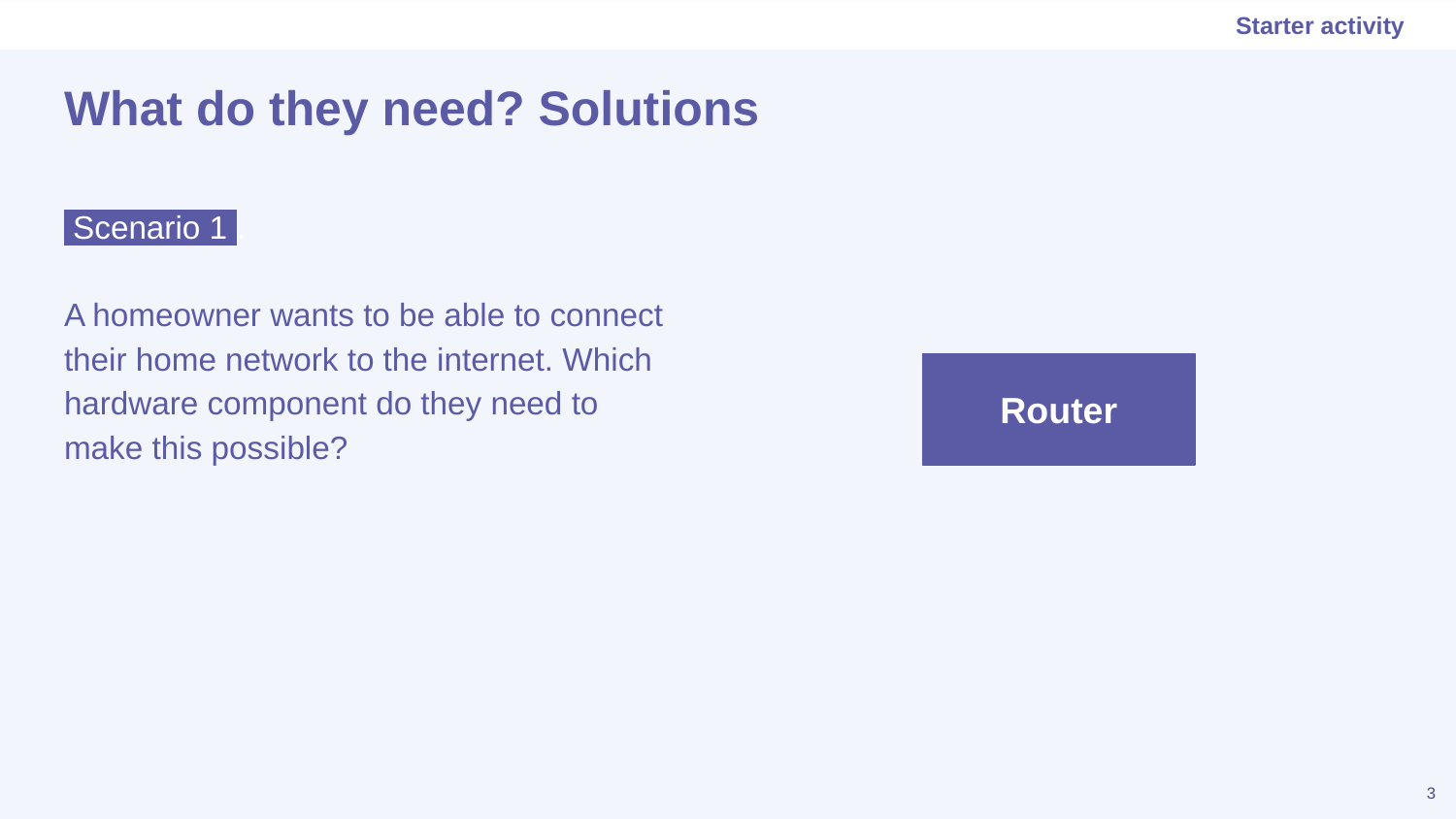

Starter activity
# What do they need? Solutions
 Scenario 1 .

A homeowner wants to be able to connect their home network to the internet. Which hardware component do they need to make this possible?
Router
3